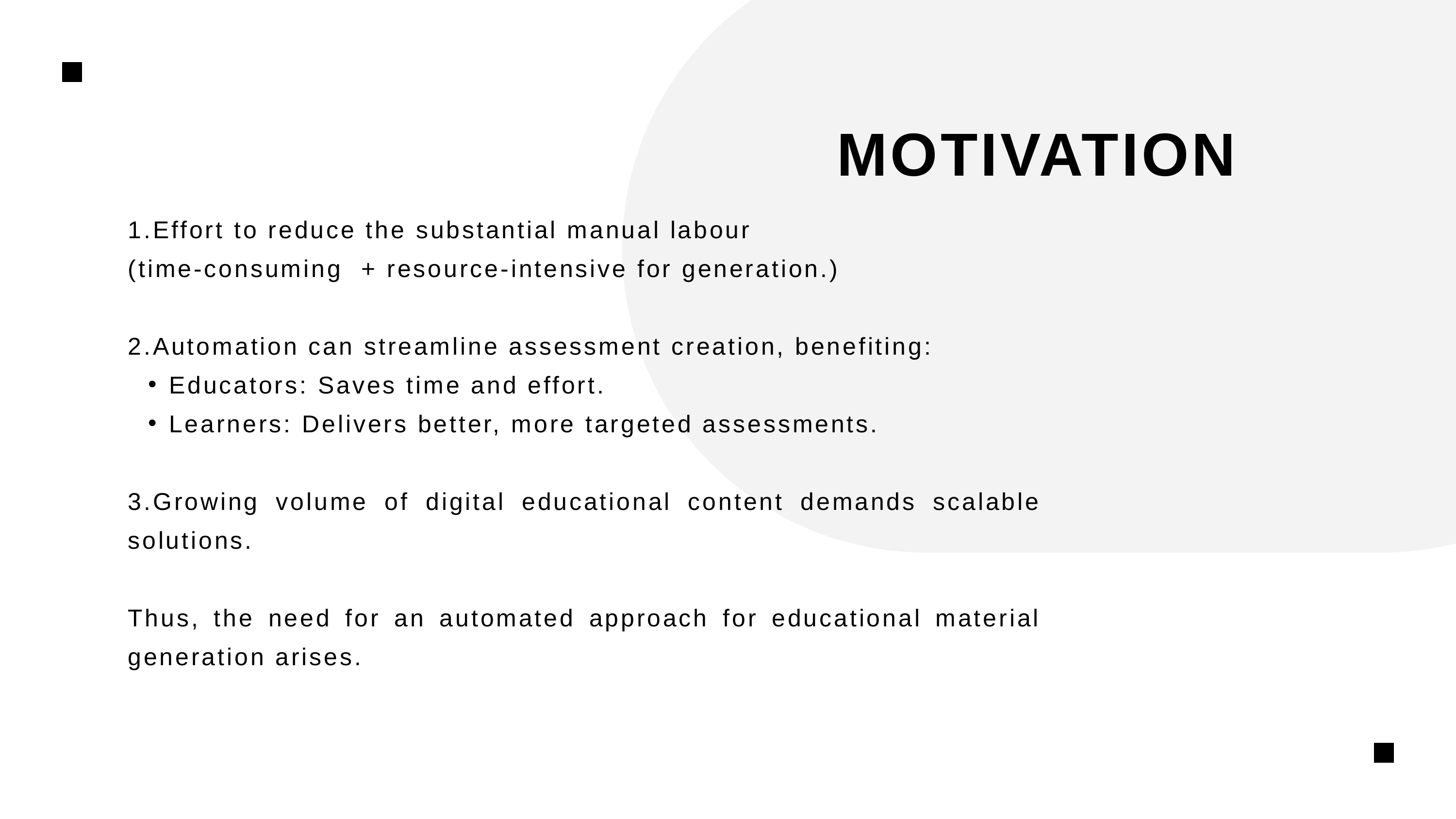

MOTIVATION

1.Effort to reduce the substantial manual labour
(time-consuming  + resource-intensive for generation.)

2.Automation can streamline assessment creation, benefiting:
Educators: Saves time and effort.
Learners: Delivers better, more targeted assessments.

3.Growing volume of digital educational content demands scalable solutions.

Thus, the need for an automated approach for educational material generation arises.